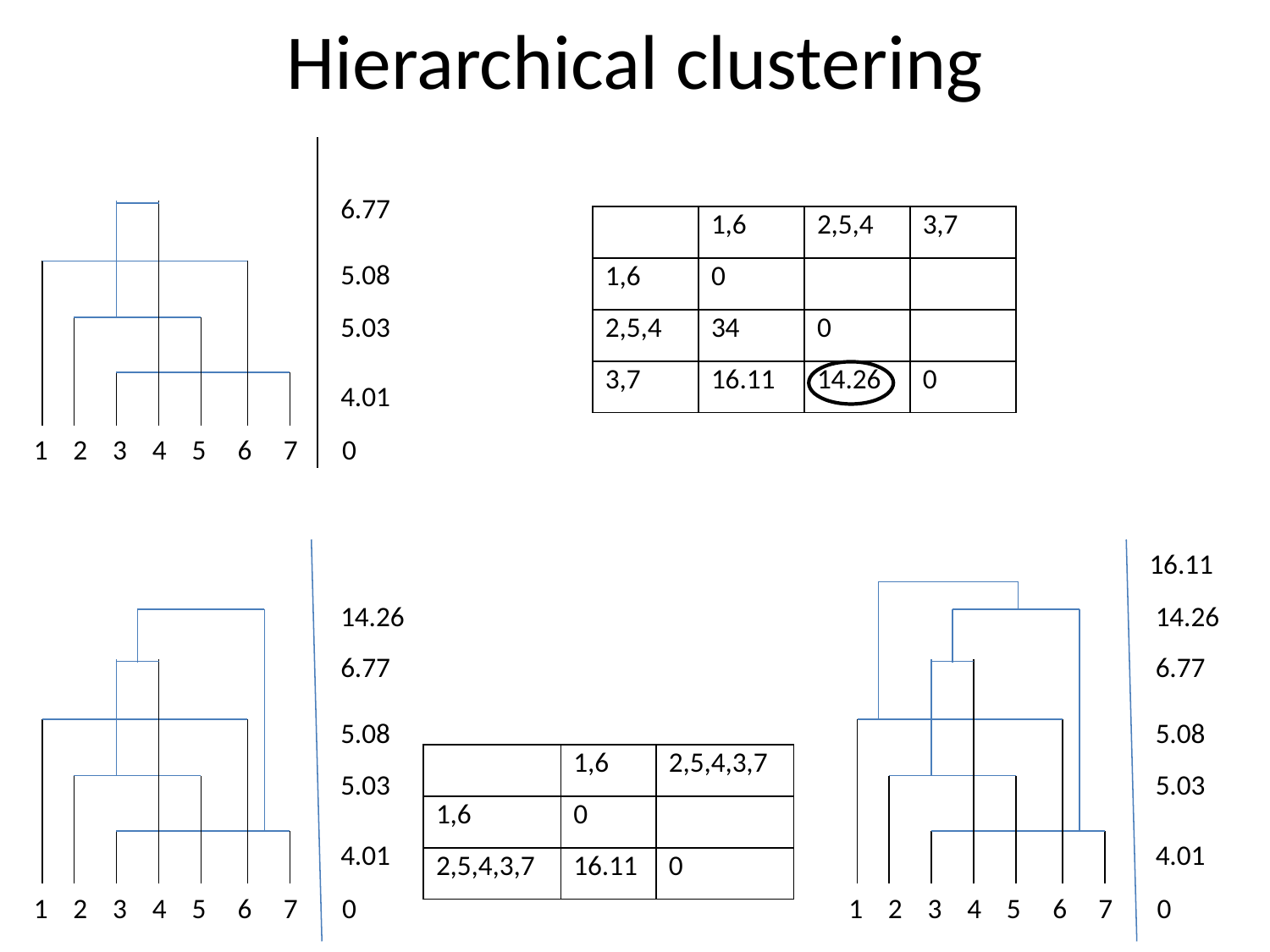

# Hierarchical clustering
4.01
1    2    3    4    5     6     7       0
5.03
5.08
6.77
|  | 1,6 | 2,5,4 | 3,7 |
| --- | --- | --- | --- |
| 1,6 | 0 |  |  |
| 2,5,4 | 34 | 0 |  |
| 3,7 | 16.11 | 14.26 | 0 |

14.26
6.77
5.08
5.03
4.01
1    2    3    4    5     6     7       0
14.26
6.77
5.08
5.03
4.01
1    2    3    4    5     6     7       0
16.11
|  | 1,6 | 2,5,4,3,7 |
| --- | --- | --- |
| 1,6 | 0 |  |
| 2,5,4,3,7 | 16.11 | 0 |